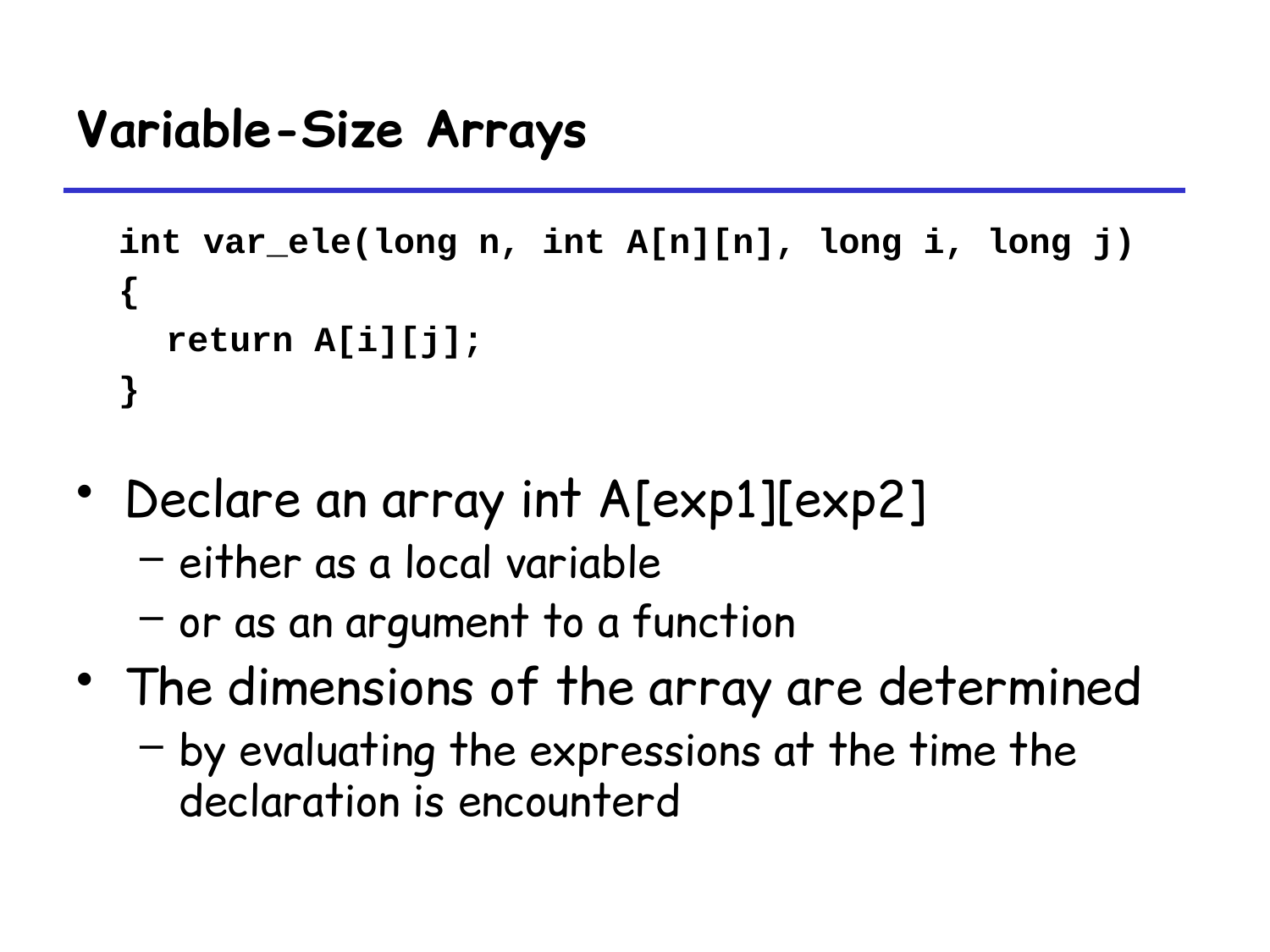

# Variable-Size Arrays
  int var_ele(long n, int A[n][n], long i, long j)
  {
	  return A[i][j];
  }

Declare an array int A[exp1][exp2]
either as a local variable
or as an argument to a function
The dimensions of the array are determined
by evaluating the expressions at the time the declaration is encounterd

20